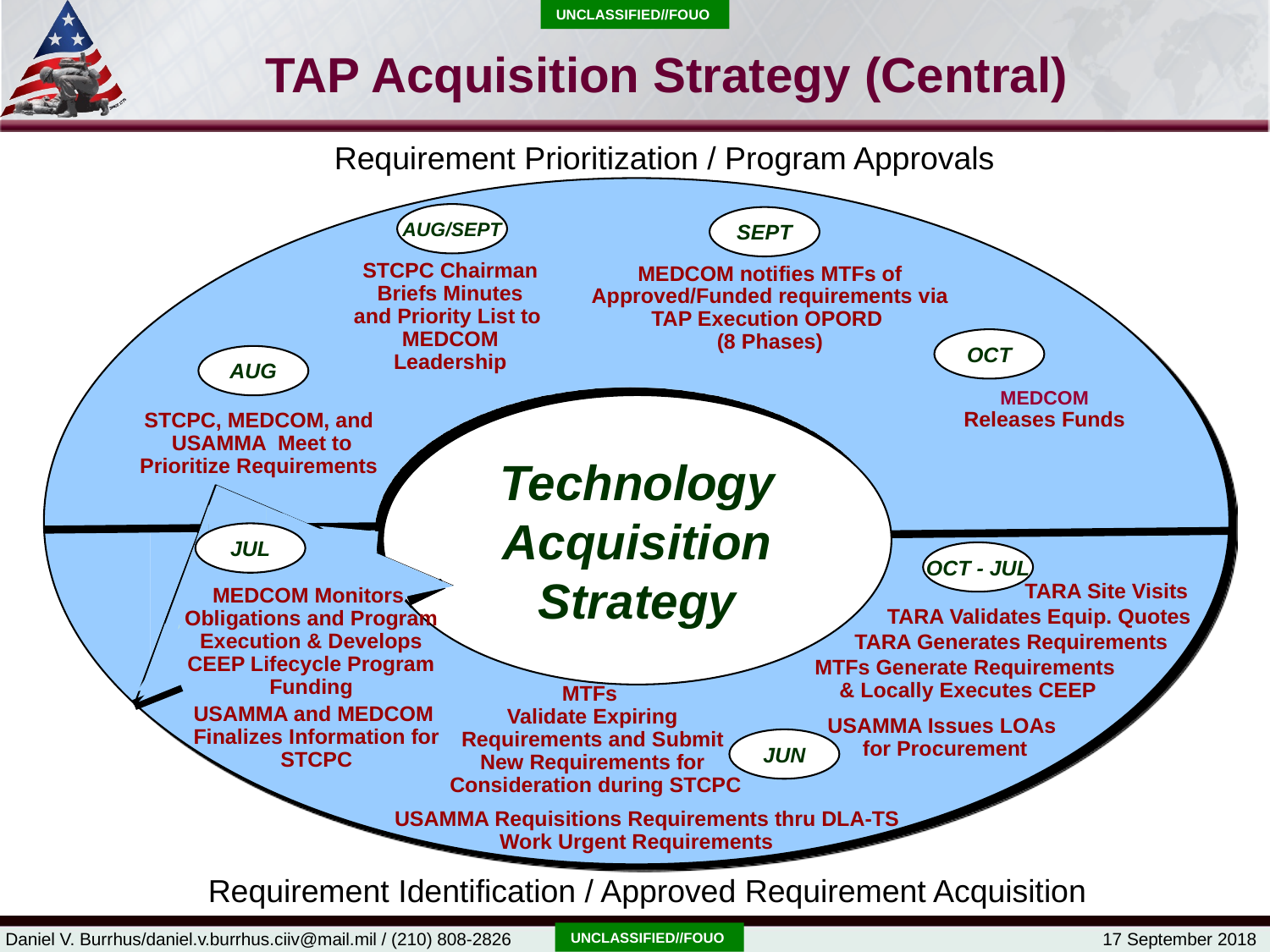

Unclassified//FOUO
# TAP Acquisition Strategy (Central)
Requirement Prioritization / Program Approvals

AUG/SEPT
SEPT
STCPC Chairman
Briefs Minutes
and Priority List to
MEDCOM Leadership
MEDCOM notifies MTFs of Approved/Funded requirements via TAP Execution OPORD
(8 Phases)
OCT
AUG
MEDCOM
Releases Funds
Technology
Acquisition
Strategy
STCPC, MEDCOM, and
 USAMMA  Meet to
Prioritize Requirements

JUL

OCT - JUL

TARA Site Visits
MEDCOM Monitors
Obligations and Program Execution & Develops CEEP Lifecycle Program Funding

TARA Validates Equip. Quotes
TARA Generates Requirements

MTFs Generate Requirements
& Locally Executes CEEP
MTFs
Validate Expiring
Requirements and Submit
New Requirements for
 Consideration during STCPC

USAMMA and MEDCOM
Finalizes Information for STCPC
USAMMA Issues LOAs
for Procurement
JUN
USAMMA Requisitions Requirements thru DLA-TS
Work Urgent Requirements
Requirement Identification / Approved Requirement Acquisition
Unclassified//FOUO